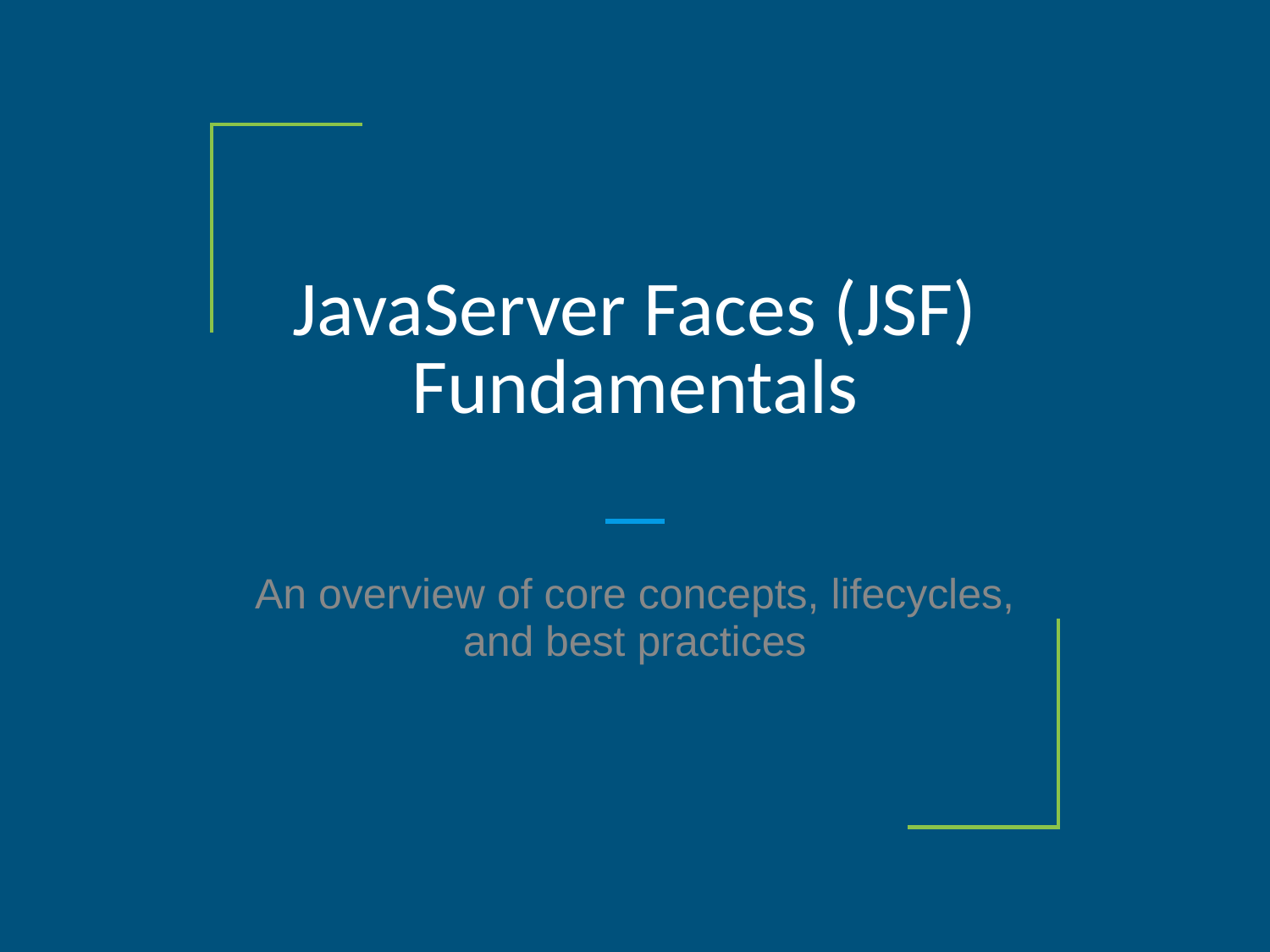

# JavaServer Faces (JSF) Fundamentals
An overview of core concepts, lifecycles, and best practices